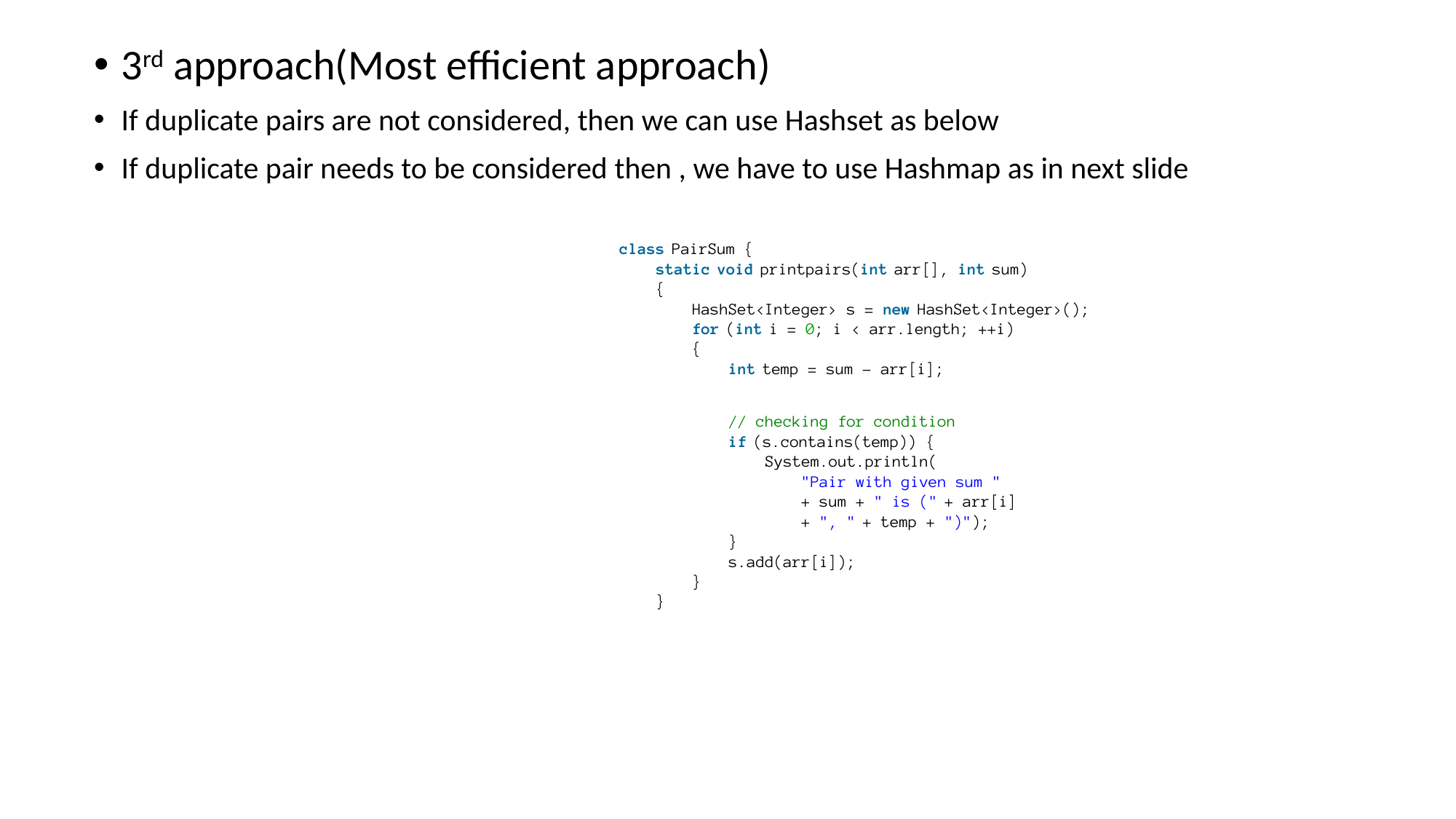

3rd approach(Most efficient approach)
If duplicate pairs are not considered, then we can use Hashset as below
If duplicate pair needs to be considered then , we have to use Hashmap as in next slide
class PairSum {
    static void printpairs(int arr[], int sum)
    {
        HashSet<Integer> s = new HashSet<Integer>();
        for (int i = 0; i < arr.length; ++i)
        {
            int temp = sum - arr[i];

            // checking for condition
            if (s.contains(temp)) {
                System.out.println(
                    "Pair with given sum "
                    + sum + " is (" + arr[i]
                    + ", " + temp + ")");
            }
            s.add(arr[i]);
        }
    }